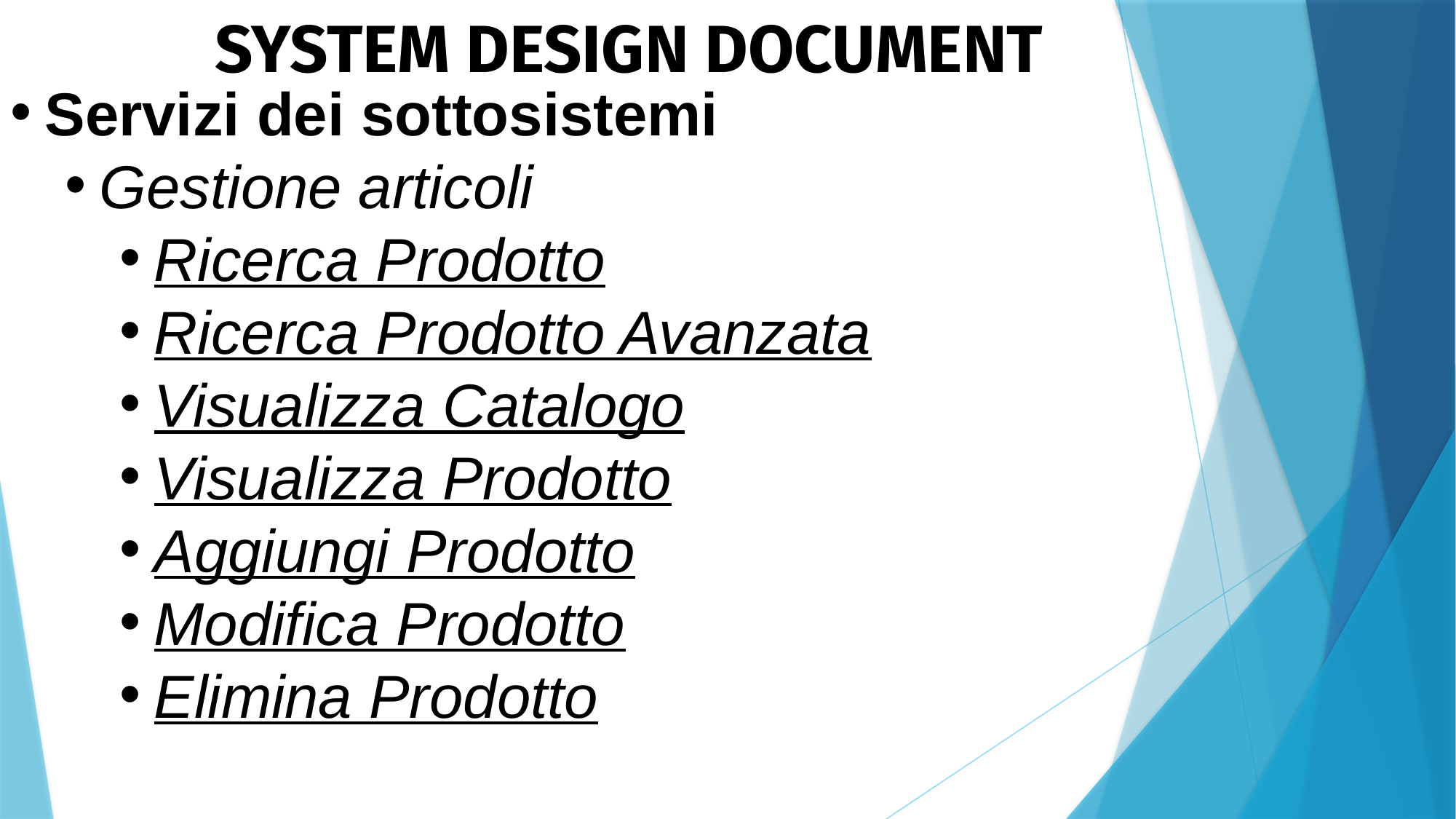

SYSTEM DESIGN DOCUMENT
Servizi dei sottosistemi
Gestione articoli
Ricerca Prodotto
Ricerca Prodotto Avanzata
Visualizza Catalogo
Visualizza Prodotto
Aggiungi Prodotto
Modifica Prodotto
Elimina Prodotto